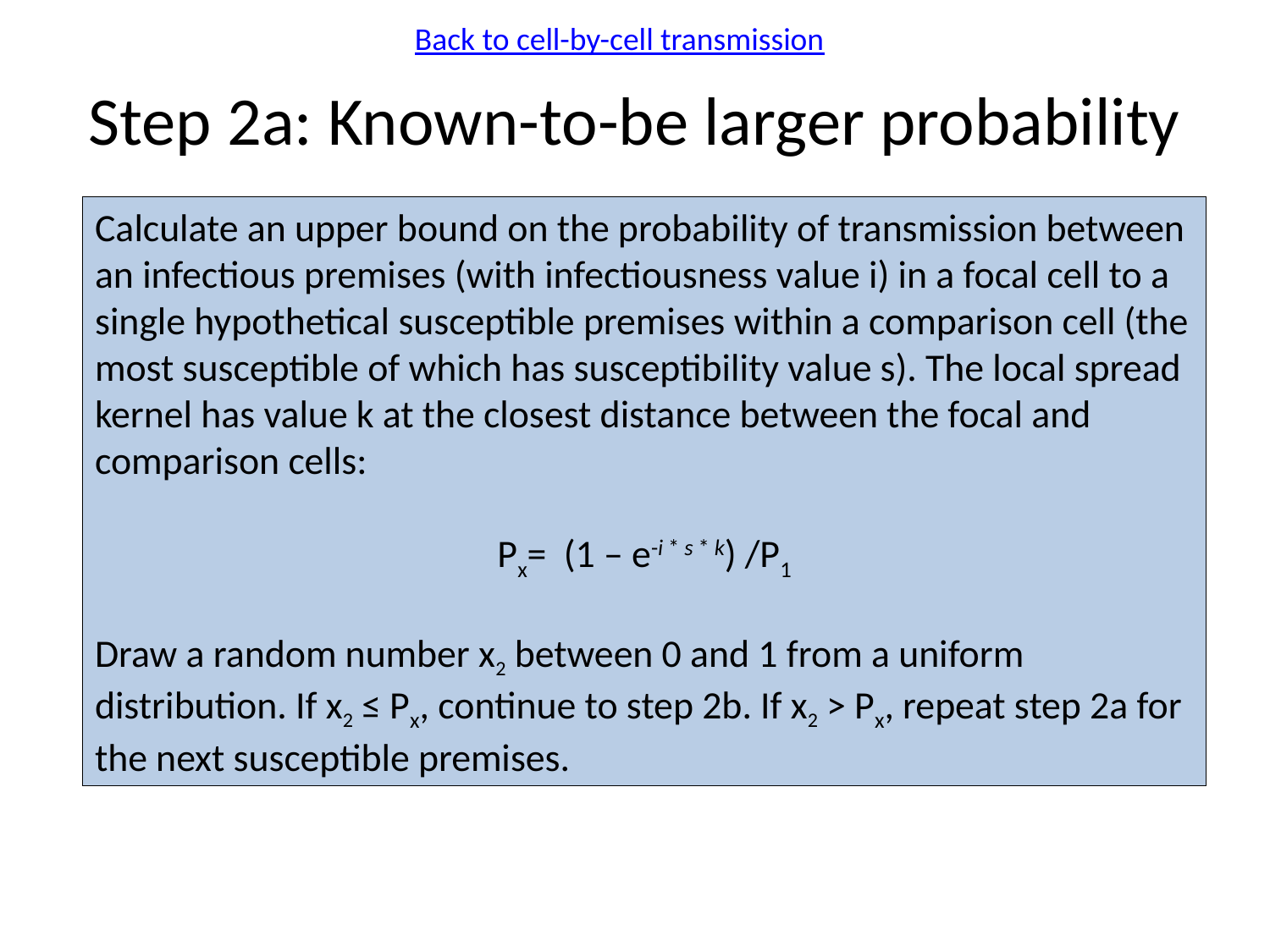

Back to cell-by-cell transmission
# Step 2a: Known-to-be larger probability
Calculate an upper bound on the probability of transmission between an infectious premises (with infectiousness value i) in a focal cell to a single hypothetical susceptible premises within a comparison cell (the most susceptible of which has susceptibility value s). The local spread kernel has value k at the closest distance between the focal and comparison cells:

Px=  (1 – e-i * s * k) /P1

Draw a random number x2 between 0 and 1 from a uniform distribution. If x2 ≤ Px, continue to step 2b. If x2 > Px, repeat step 2a for the next susceptible premises.